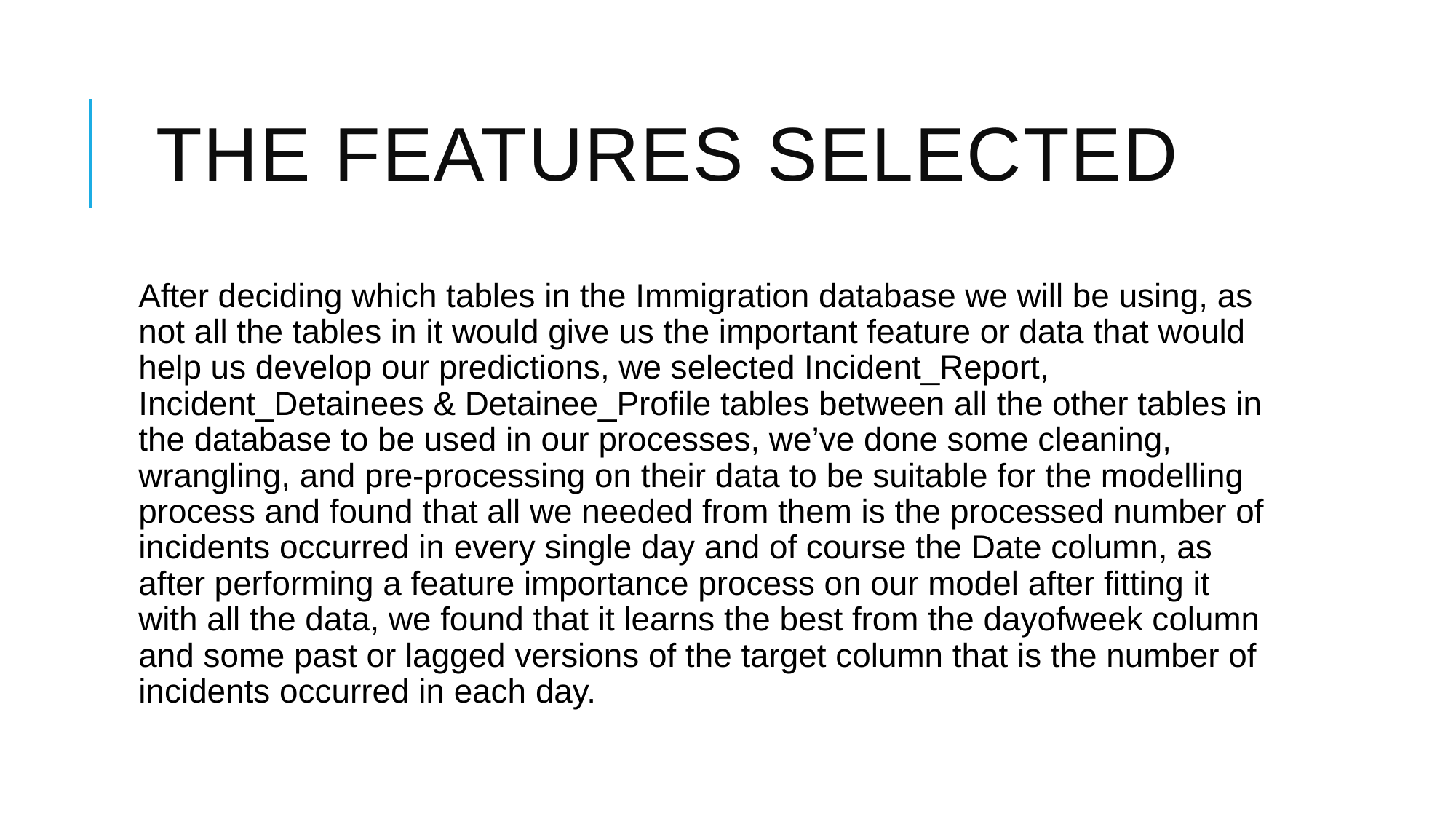

# the features selected
After deciding which tables in the Immigration database we will be using, as not all the tables in it would give us the important feature or data that would help us develop our predictions, we selected Incident_Report, Incident_Detainees & Detainee_Profile tables between all the other tables in the database to be used in our processes, we’ve done some cleaning, wrangling, and pre-processing on their data to be suitable for the modelling process and found that all we needed from them is the processed number of incidents occurred in every single day and of course the Date column, as after performing a feature importance process on our model after fitting it with all the data, we found that it learns the best from the dayofweek column and some past or lagged versions of the target column that is the number of incidents occurred in each day.